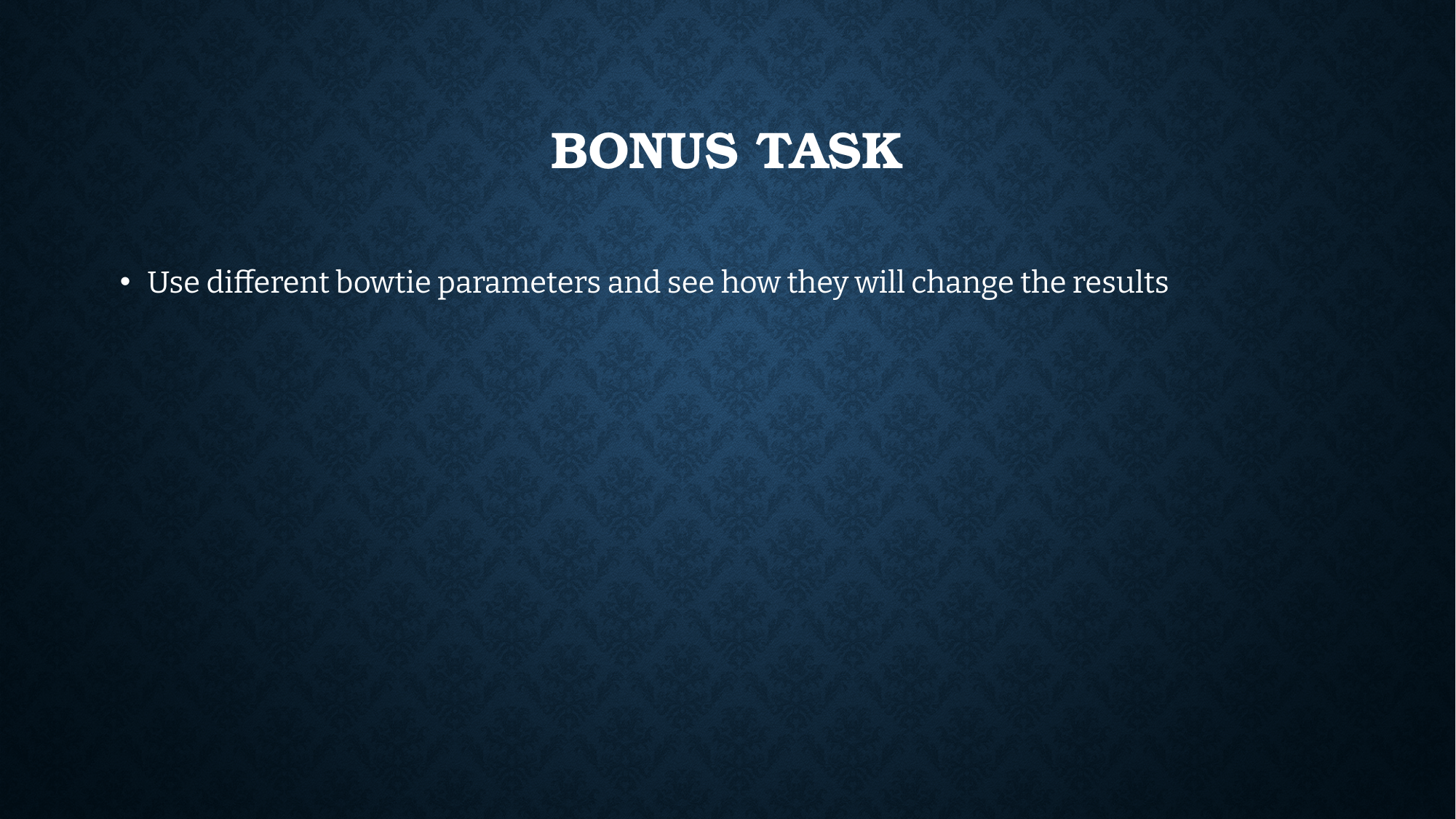

# Bonus task
Use different bowtie parameters and see how they will change the results